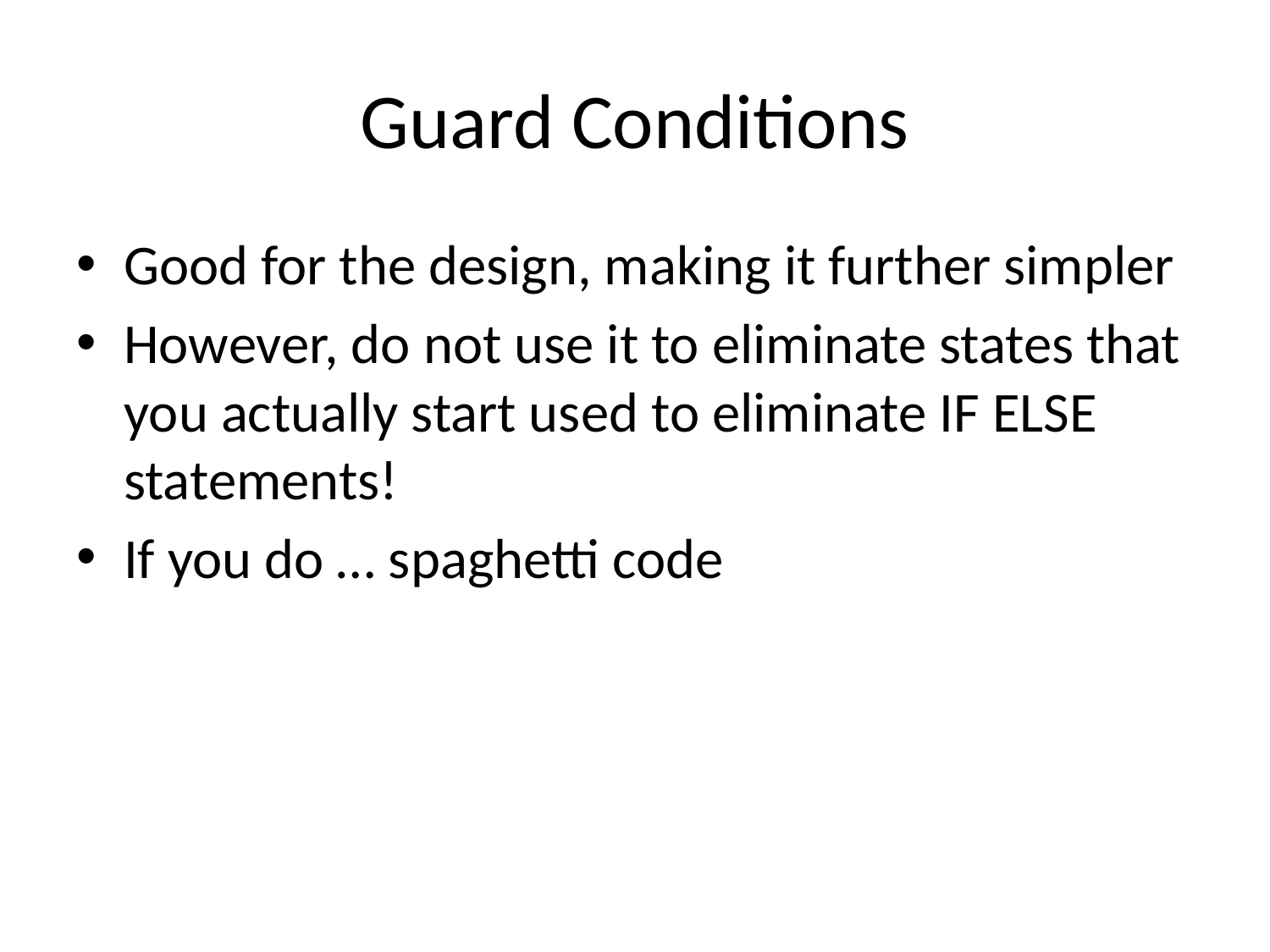

# Guard Conditions
Good for the design, making it further simpler
However, do not use it to eliminate states that you actually start used to eliminate IF ELSE statements!
If you do … spaghetti code